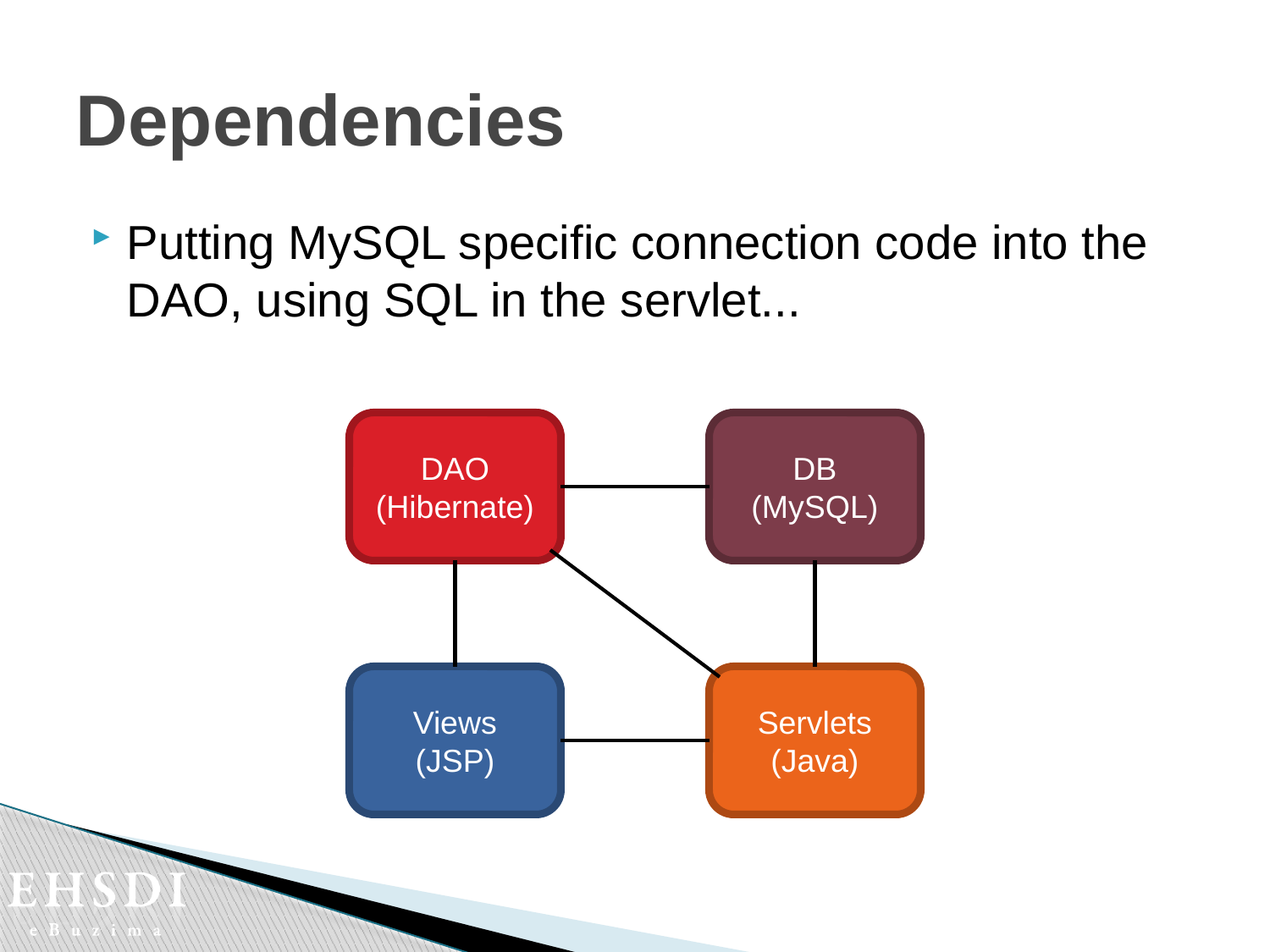

# Dependencies
Putting MySQL specific connection code into the DAO, using SQL in the servlet...
DAO
(Hibernate)
DB
(MySQL)
Views
(JSP)
Servlets
(Java)